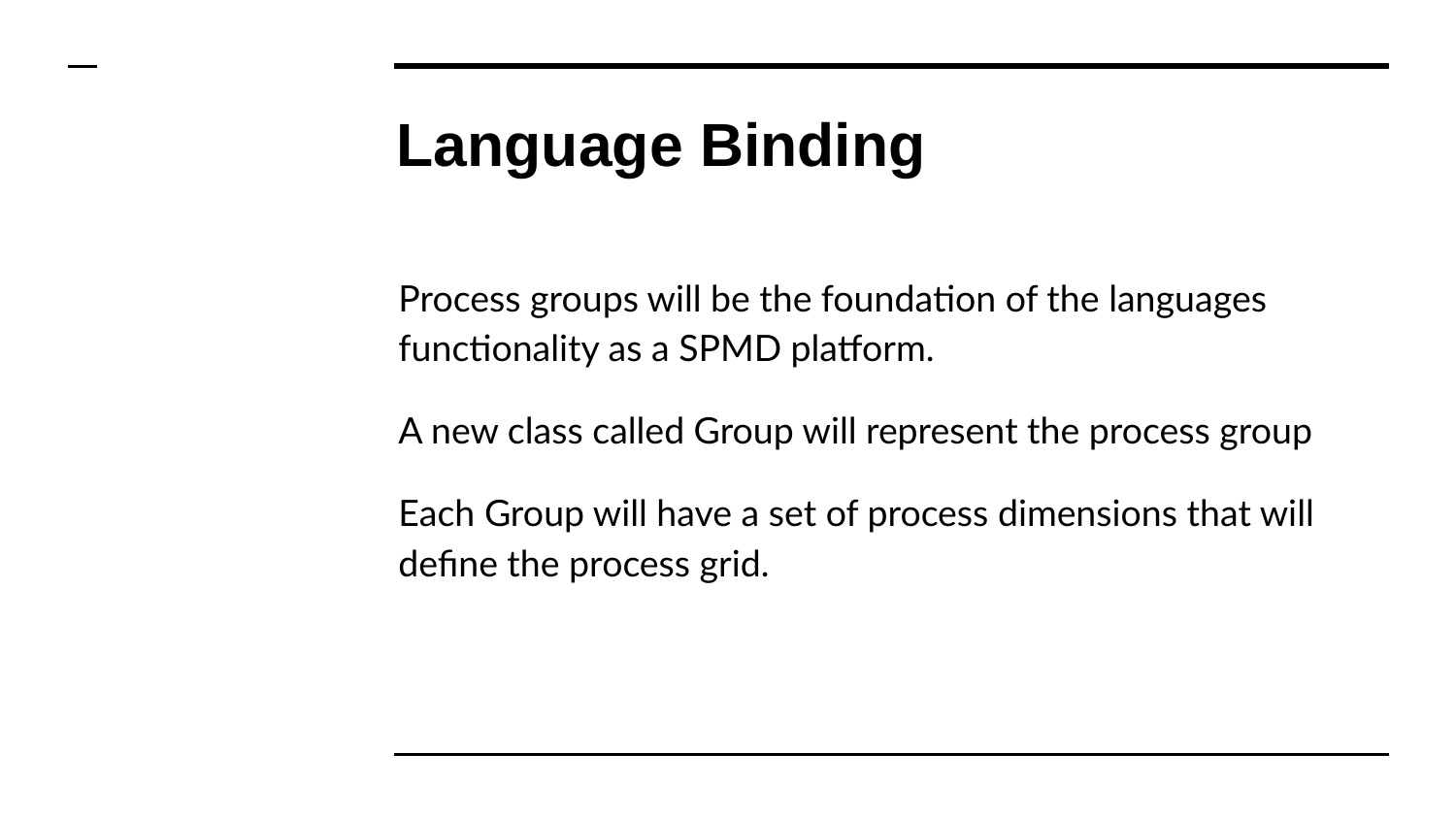

# Language Binding
Process groups will be the foundation of the languages functionality as a SPMD platform.
A new class called Group will represent the process group
Each Group will have a set of process dimensions that will define the process grid.